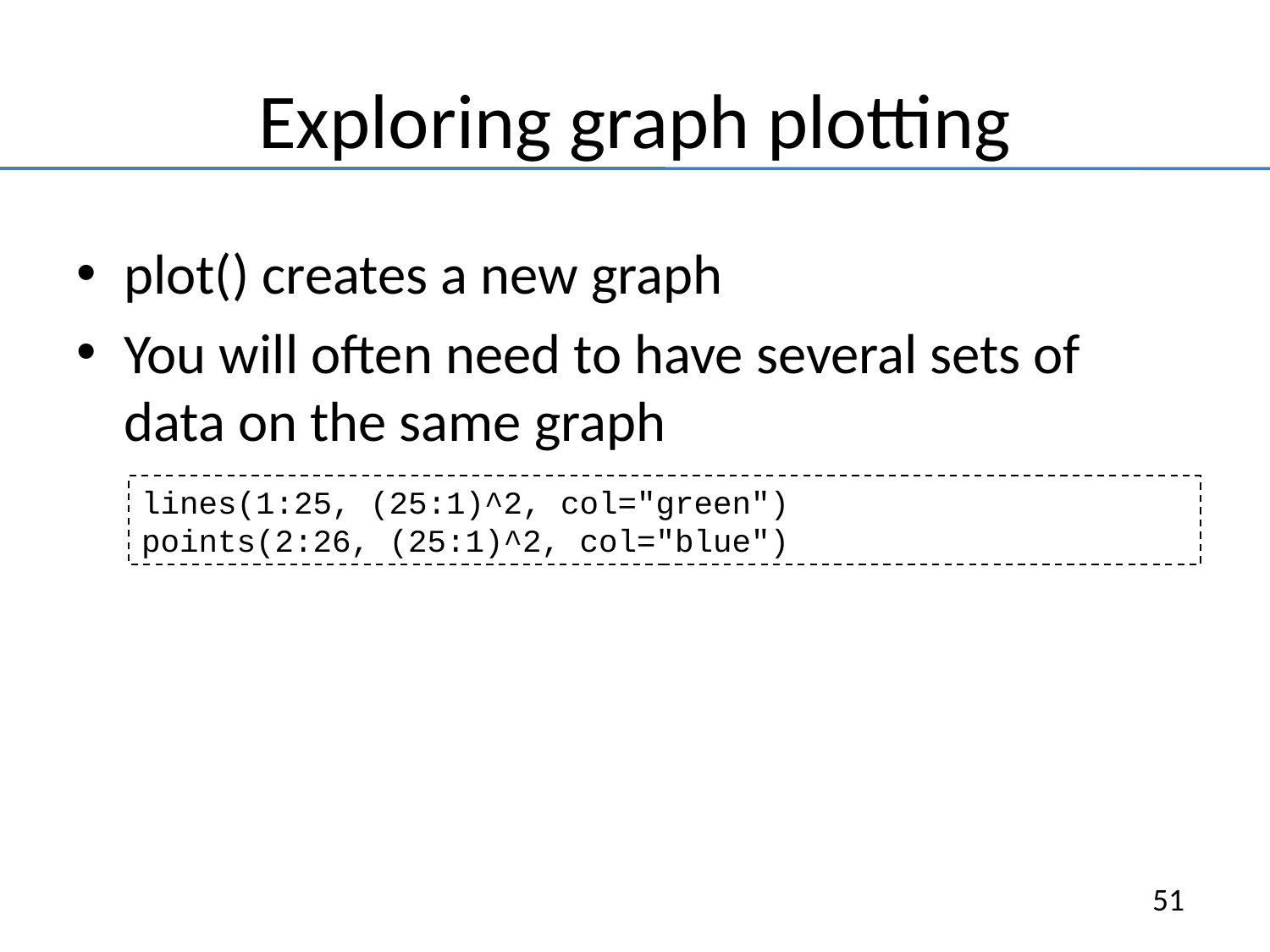

# Exploring graph plotting
plot() creates a new graph
You will often need to have several sets of data on the same graph

lines(1:25, (25:1)^2, col="green")
points(2:26, (25:1)^2, col="blue")
51